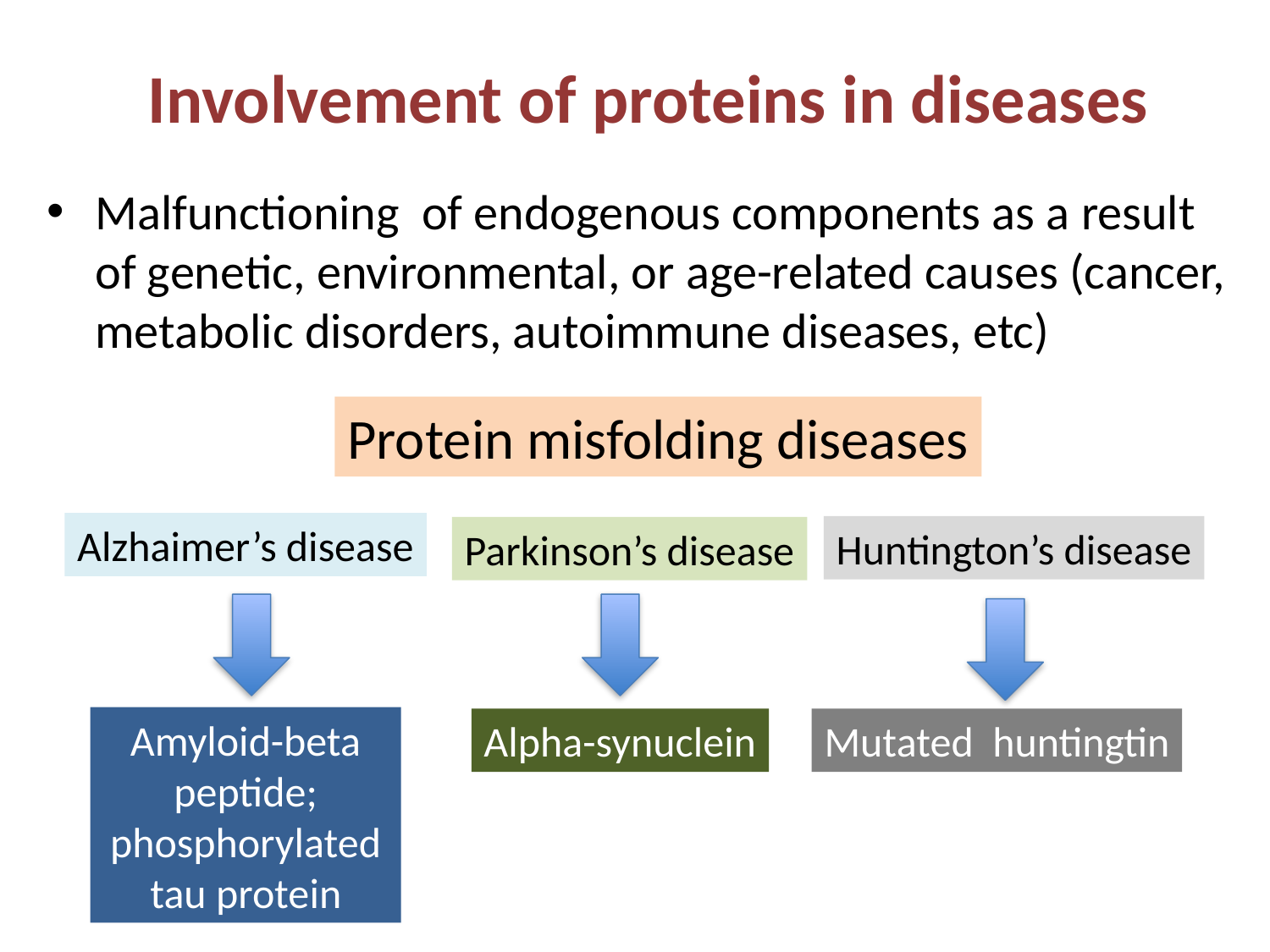

# Involvement of proteins in diseases
Malfunctioning  of endogenous components as a result of genetic, environmental, or age-related causes (cancer, metabolic disorders, autoimmune diseases, etc)
Protein misfolding diseases
Alzhaimer’s disease
Huntington’s disease
Parkinson’s disease

Amyloid-beta peptide; phosphorylated tau protein
Alpha-synuclein
Mutated  huntingtin